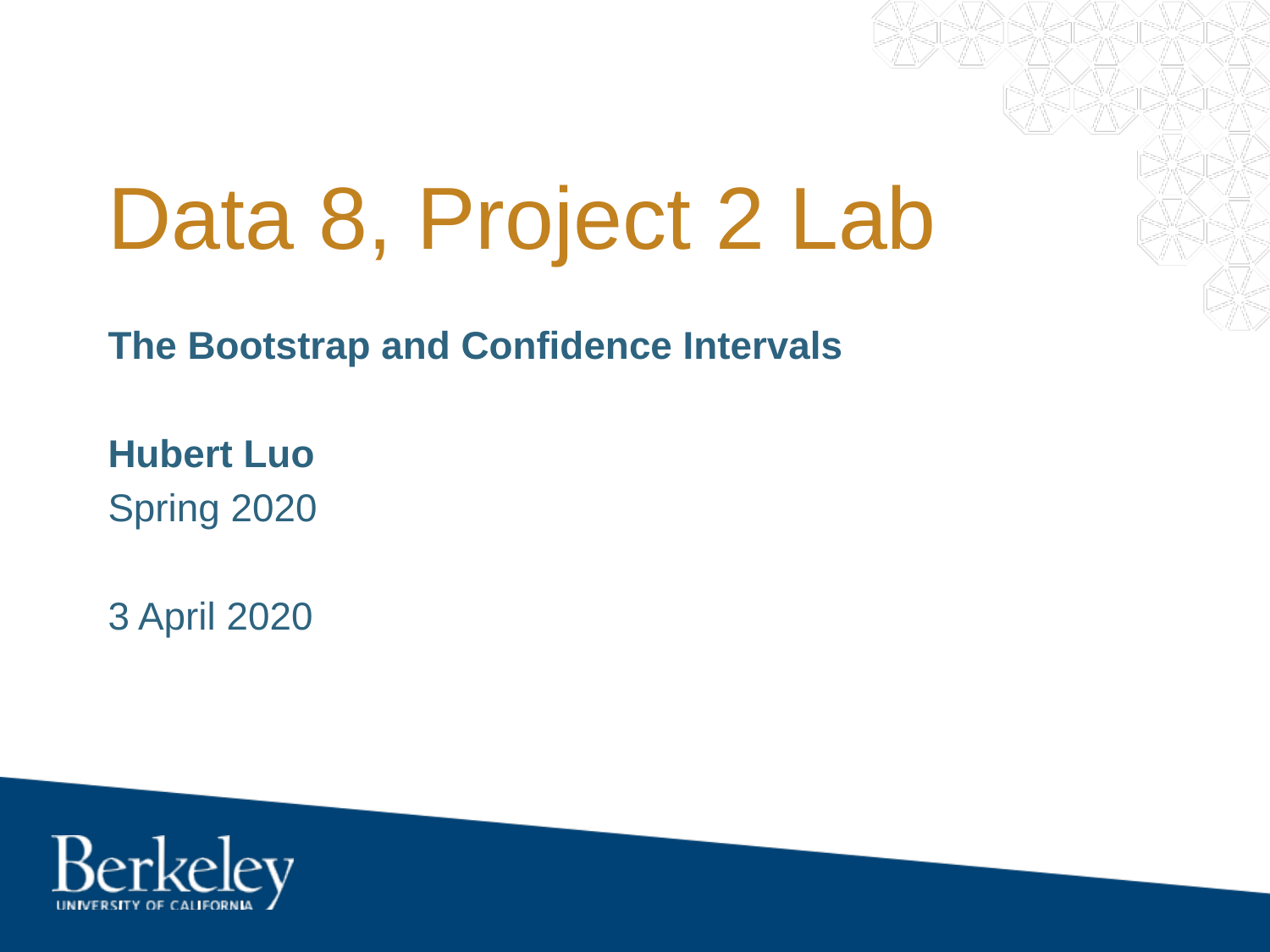

# Data 8, Project 2 Lab
The Bootstrap and Confidence Intervals

Hubert Luo
Spring 2020

3 April 2020